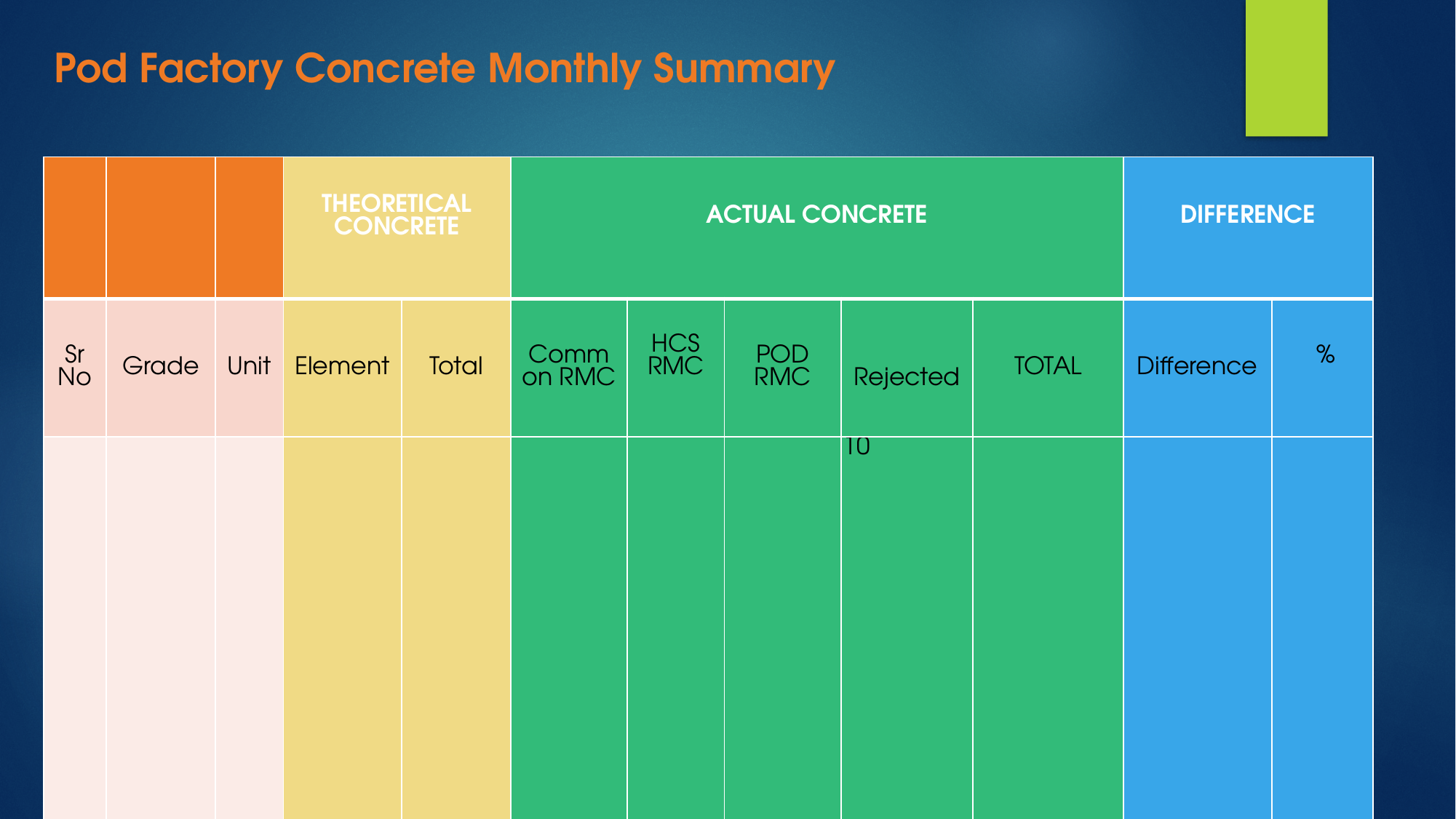

Pod Factory Concrete Monthly Summary
|  |  |  | THEORETICAL CONCRETE |  | ACTUAL CONCRETE |  |  |  |  | DIFFERENCE |  |
| --- | --- | --- | --- | --- | --- | --- | --- | --- | --- | --- | --- |
| Sr No | Grade | Unit | Element | Total | Common RMC | HCS RMC | POD RMC | Rejected | TOTAL | Difference | % |
| 1. | M65 | CUM | 2067 | 2067 | 312 | 691 | 1218 | 10 | 2210 | 143 | 7 |
| TOTAL |  | CUM | 2067 | 2067 | 312 | 691 | 1218 | 10 | 2210 | 143 | 7 |